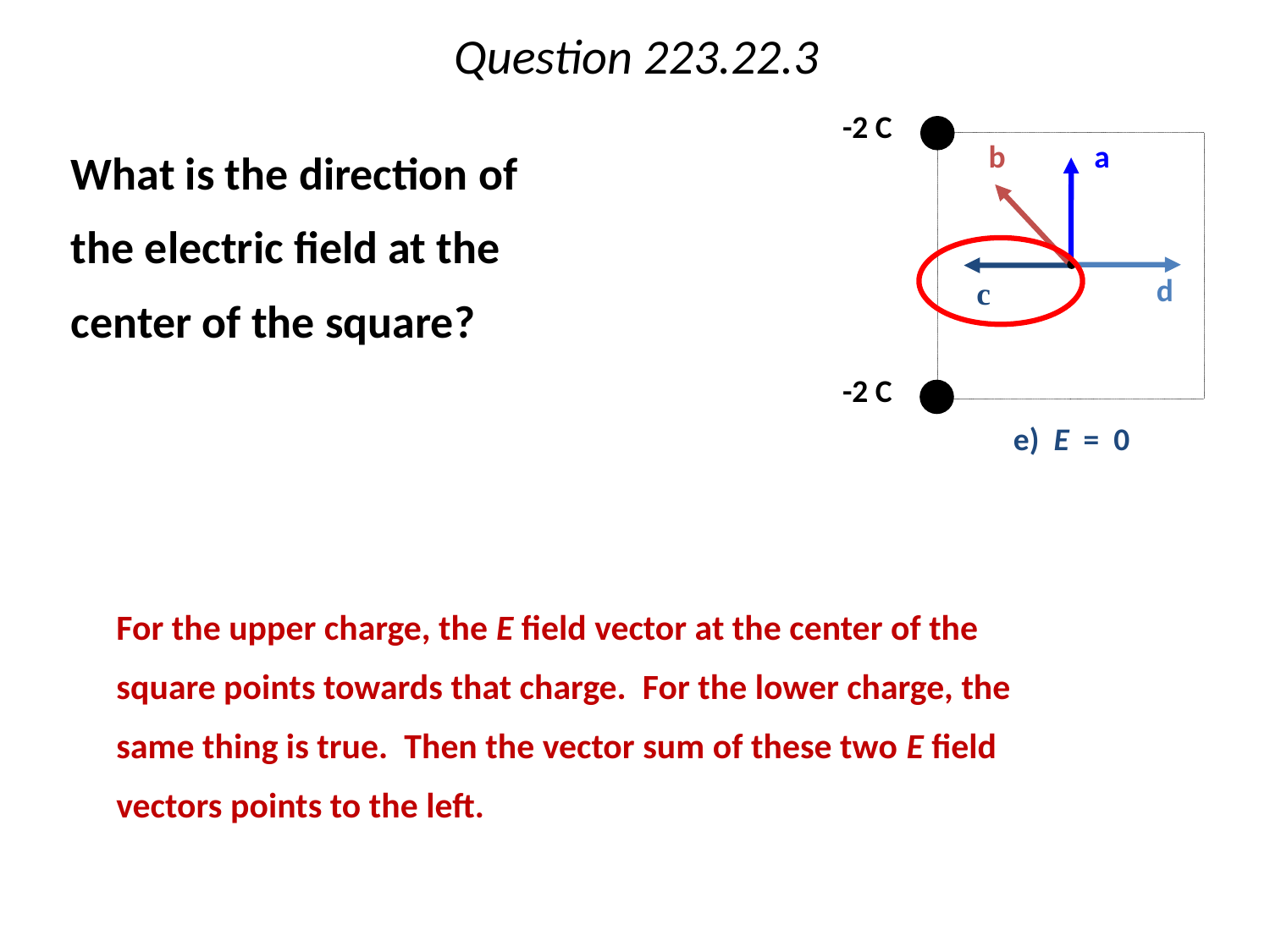

# Question 223.22.3
-2 C

a
b

d
c
-2 C

	What is the direction of the electric field at the center of the square?

e)  E  =  0
	For the upper charge, the E field vector at the center of the square points towards that charge.  For the lower charge, the same thing is true.  Then the vector sum of these two E field vectors points to the left.